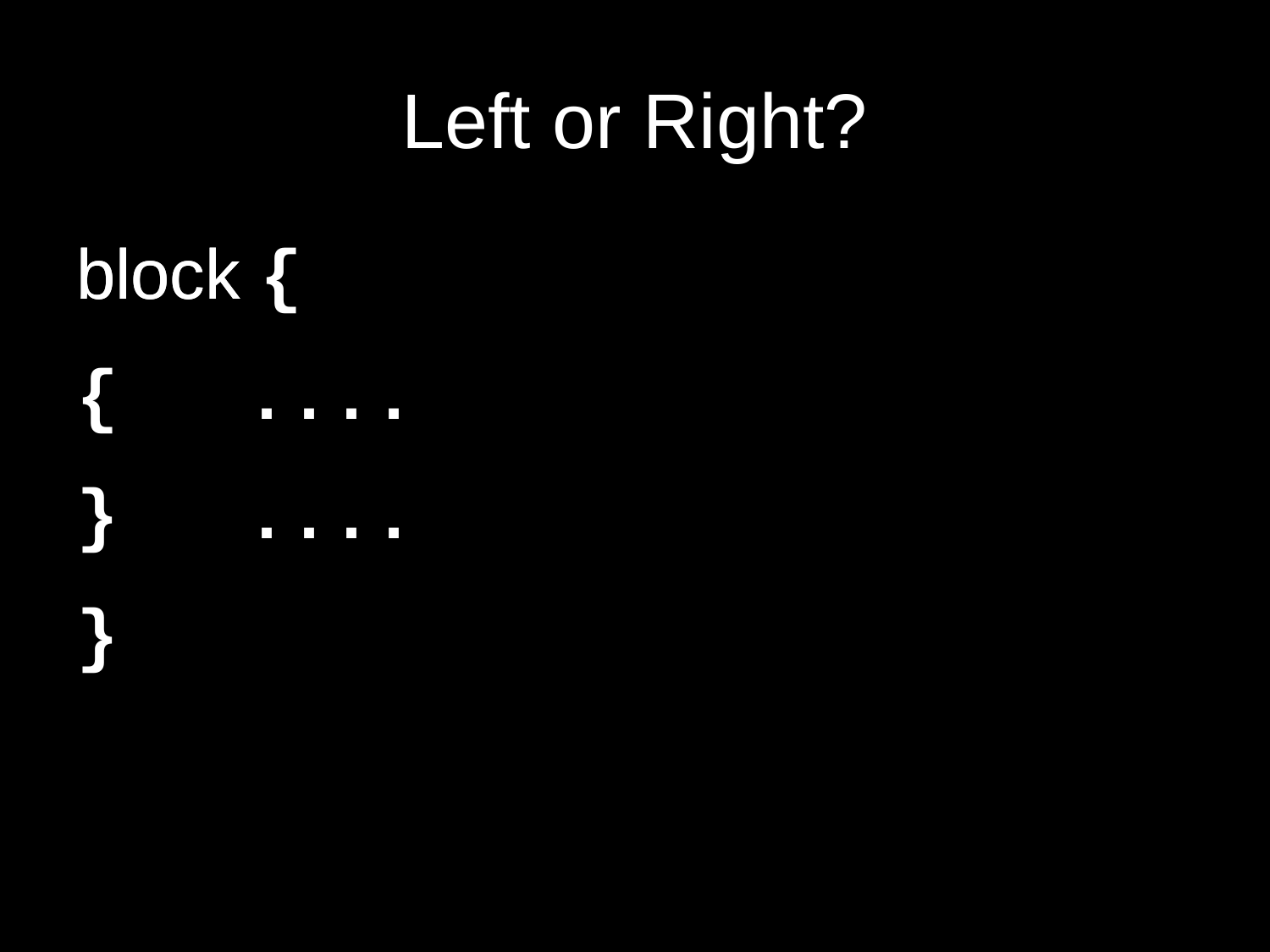

# Left or Right?
block
{
    ....
}

block {
    ....
}